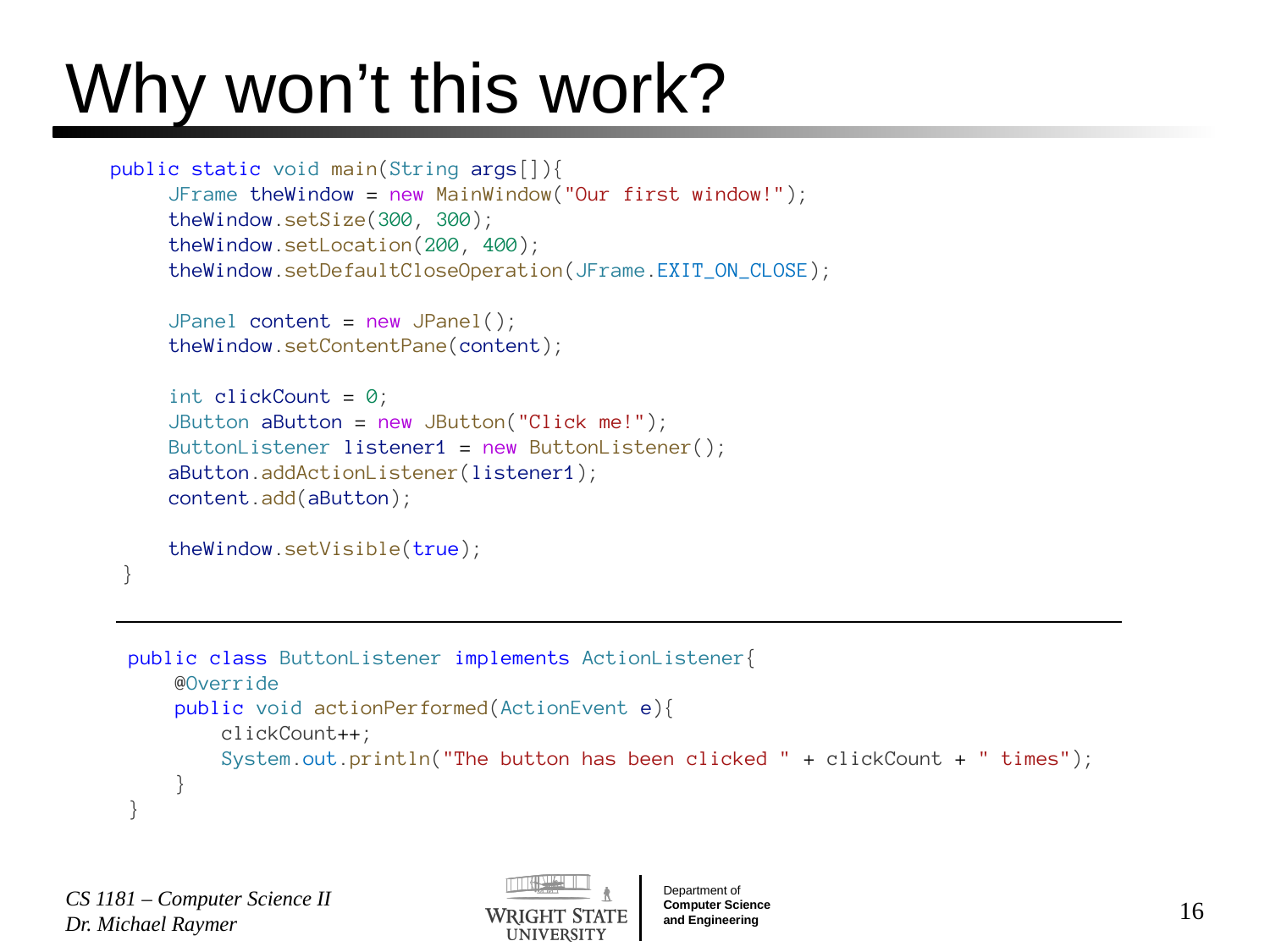

# Why won’t this work?
   public static void main(String args[]){
        JFrame theWindow = new MainWindow("Our first window!");
        theWindow.setSize(300, 300);
        theWindow.setLocation(200, 400);
        theWindow.setDefaultCloseOperation(JFrame.EXIT_ON_CLOSE);
        JPanel content = new JPanel();
        theWindow.setContentPane(content);

        int clickCount = 0;
        JButton aButton = new JButton("Click me!");
        ButtonListener listener1 = new ButtonListener();
        aButton.addActionListener(listener1);
        content.add(aButton);

        theWindow.setVisible(true);
    }
public class ButtonListener implements ActionListener{
    @Override
    public void actionPerformed(ActionEvent e){
        clickCount++;
        System.out.println("The button has been clicked " + clickCount + " times");
    }
}
CS 1181 – Computer Science II    Dr. Michael Raymer
16